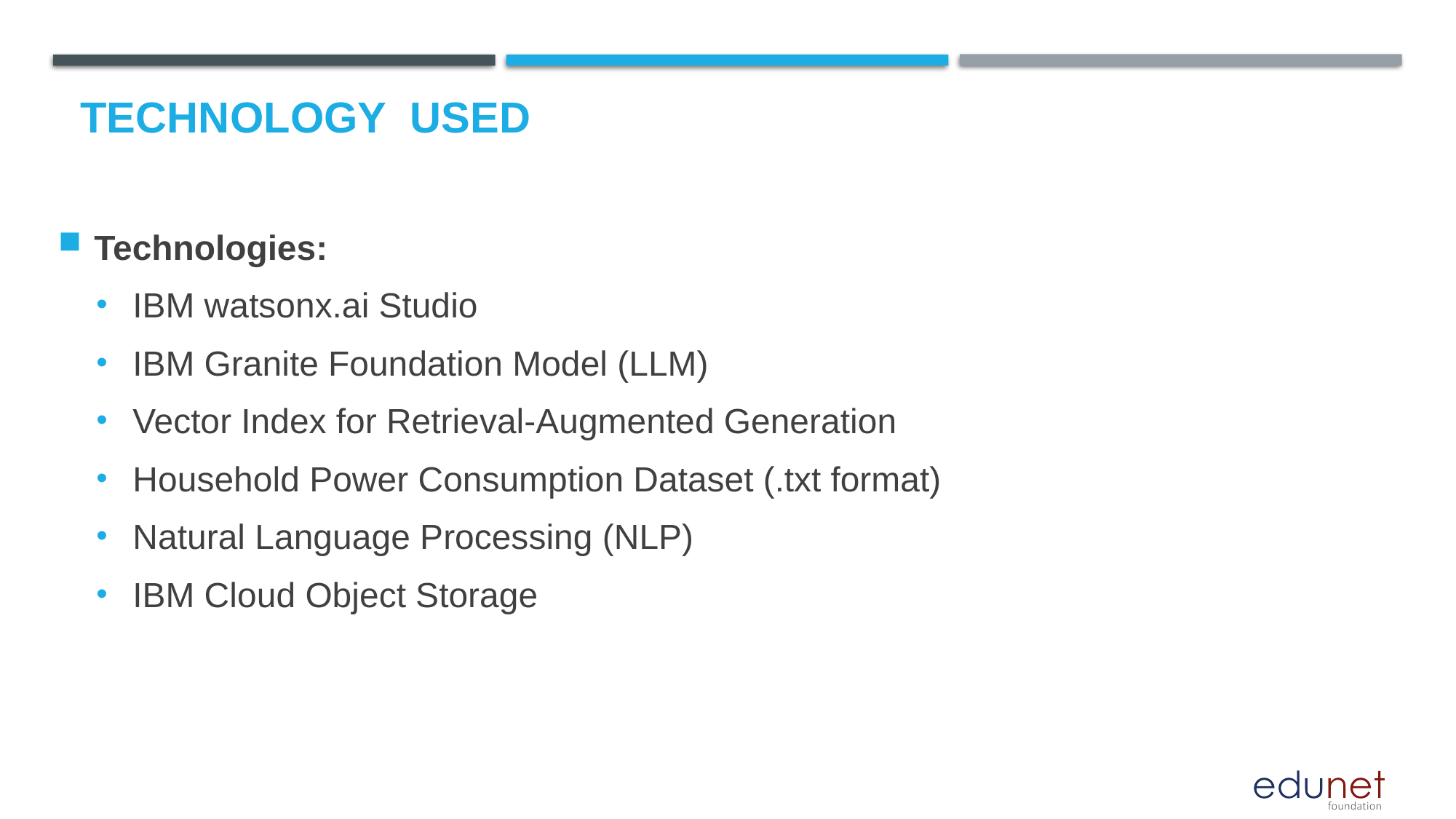

# Technology  used
Technologies:
IBM watsonx.ai Studio
IBM Granite Foundation Model (LLM)
Vector Index for Retrieval-Augmented Generation
Household Power Consumption Dataset (.txt format)
Natural Language Processing (NLP)
IBM Cloud Object Storage